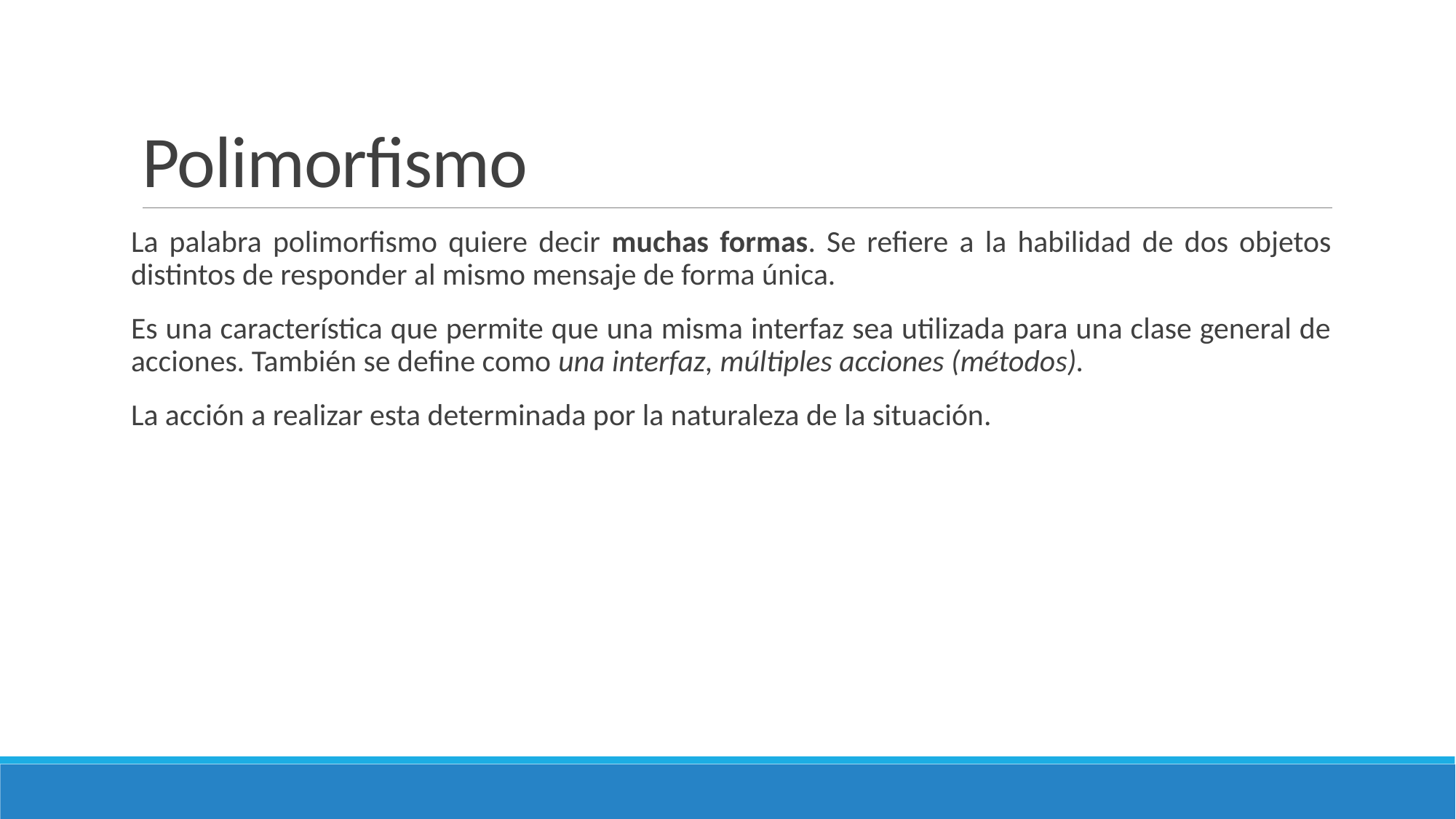

# Polimorfismo
La palabra polimorfismo quiere decir muchas formas. Se refiere a la habilidad de dos objetos distintos de responder al mismo mensaje de forma única.
Es una característica que permite que una misma interfaz sea utilizada para una clase general de acciones. También se define como una interfaz, múltiples acciones (métodos).
La acción a realizar esta determinada por la naturaleza de la situación.